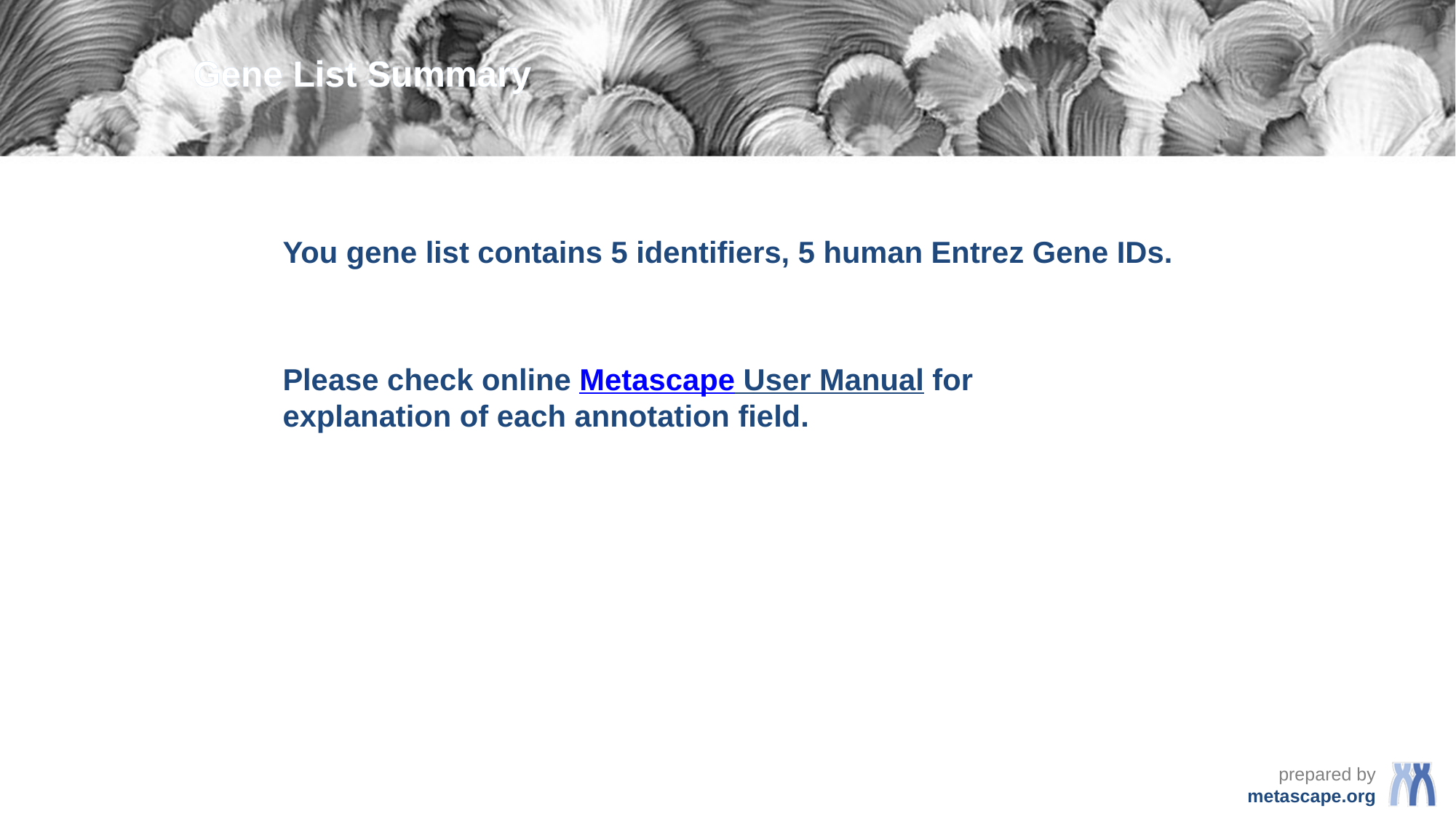

Gene List Summary
You gene list contains 5 identifiers, 5 human Entrez Gene IDs.
Please check online Metascape User Manual for explanation of each annotation field.